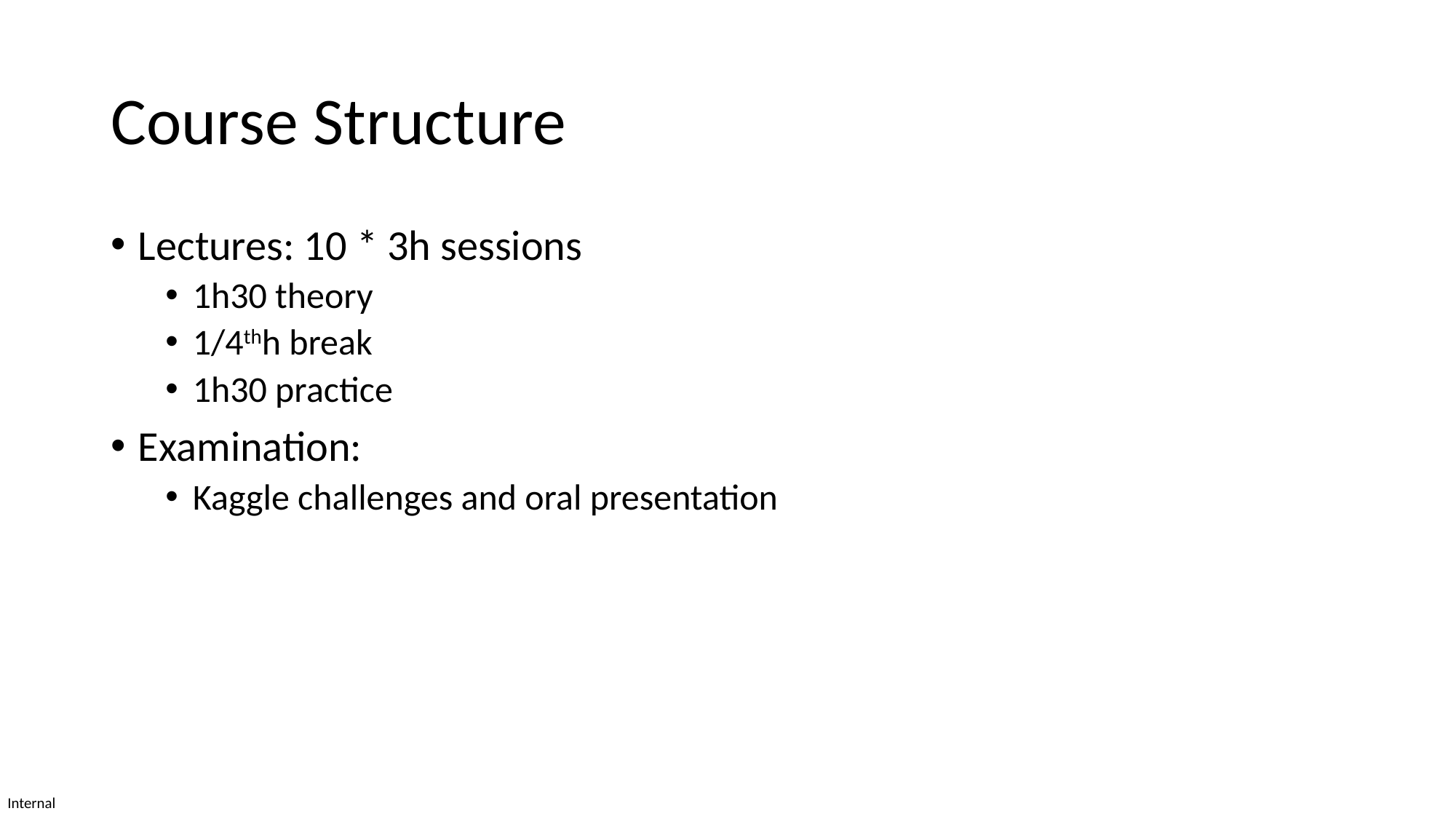

# Course Structure
Lectures: 10 * 3h sessions
1h30 theory
1/4thh break
1h30 practice
Examination:
Kaggle challenges and oral presentation